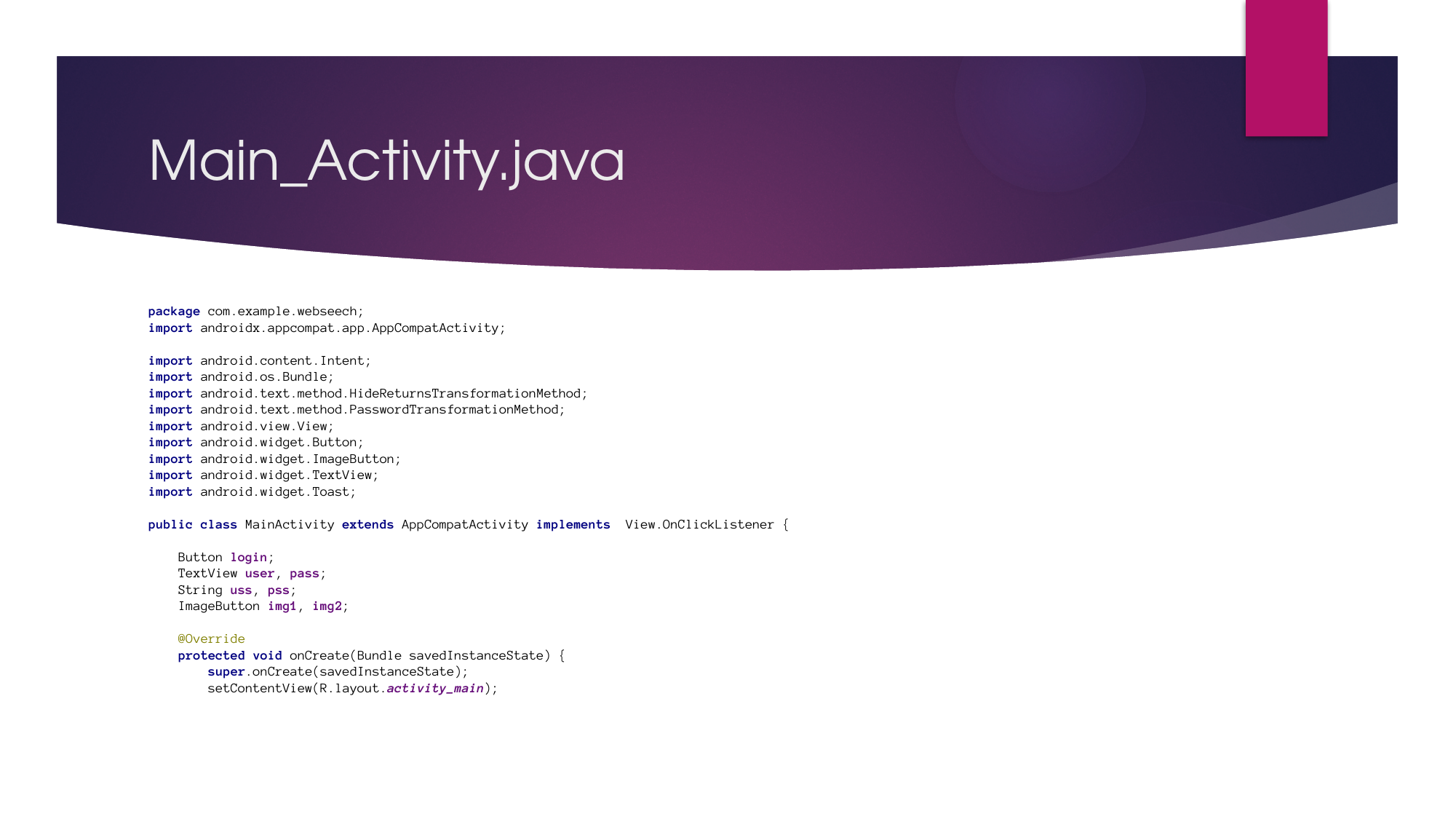

# Main_Activity.java
package com.example.webseech;
import androidx.appcompat.app.AppCompatActivity;
import android.content.Intent;
import android.os.Bundle;
import android.text.method.HideReturnsTransformationMethod;
import android.text.method.PasswordTransformationMethod;
import android.view.View;
import android.widget.Button;
import android.widget.ImageButton;
import android.widget.TextView;
import android.widget.Toast;
public class MainActivity extends AppCompatActivity implements  View.OnClickListener {
    Button login;
    TextView user, pass;
    String uss, pss;
    ImageButton img1, img2;
    @Override
    protected void onCreate(Bundle savedInstanceState) {
        super.onCreate(savedInstanceState);
        setContentView(R.layout.activity_main);